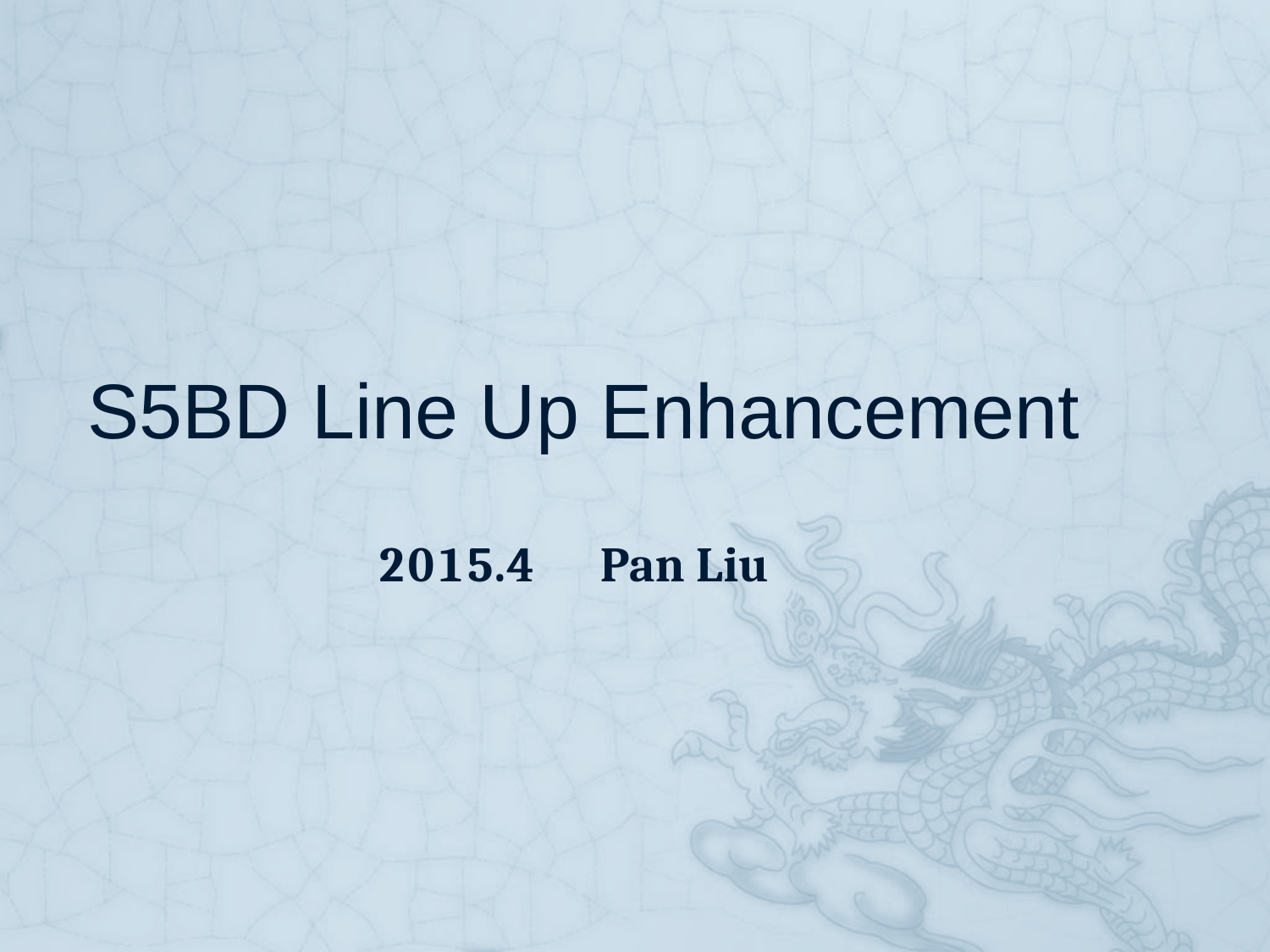

# S5BD Line Up Enhancement
2015.4      Pan Liu